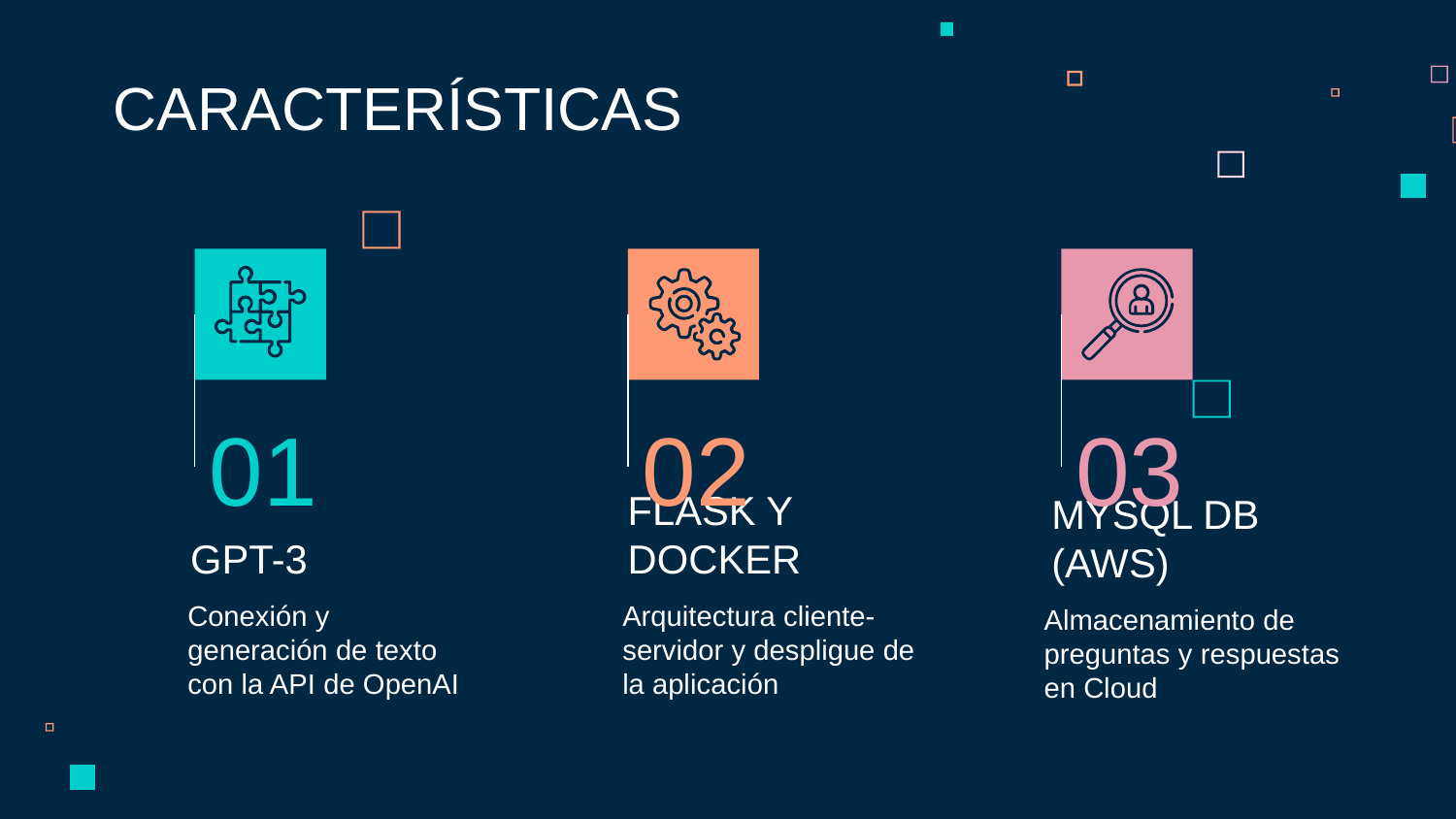

CARACTERÍSTICAS

01
02
03
# GPT-3
FLASK Y DOCKER
MYSQL DB (AWS)
Arquitectura cliente-servidor y despligue de la aplicación
Conexión y generación de texto con la API de OpenAI
Almacenamiento de preguntas y respuestas en Cloud